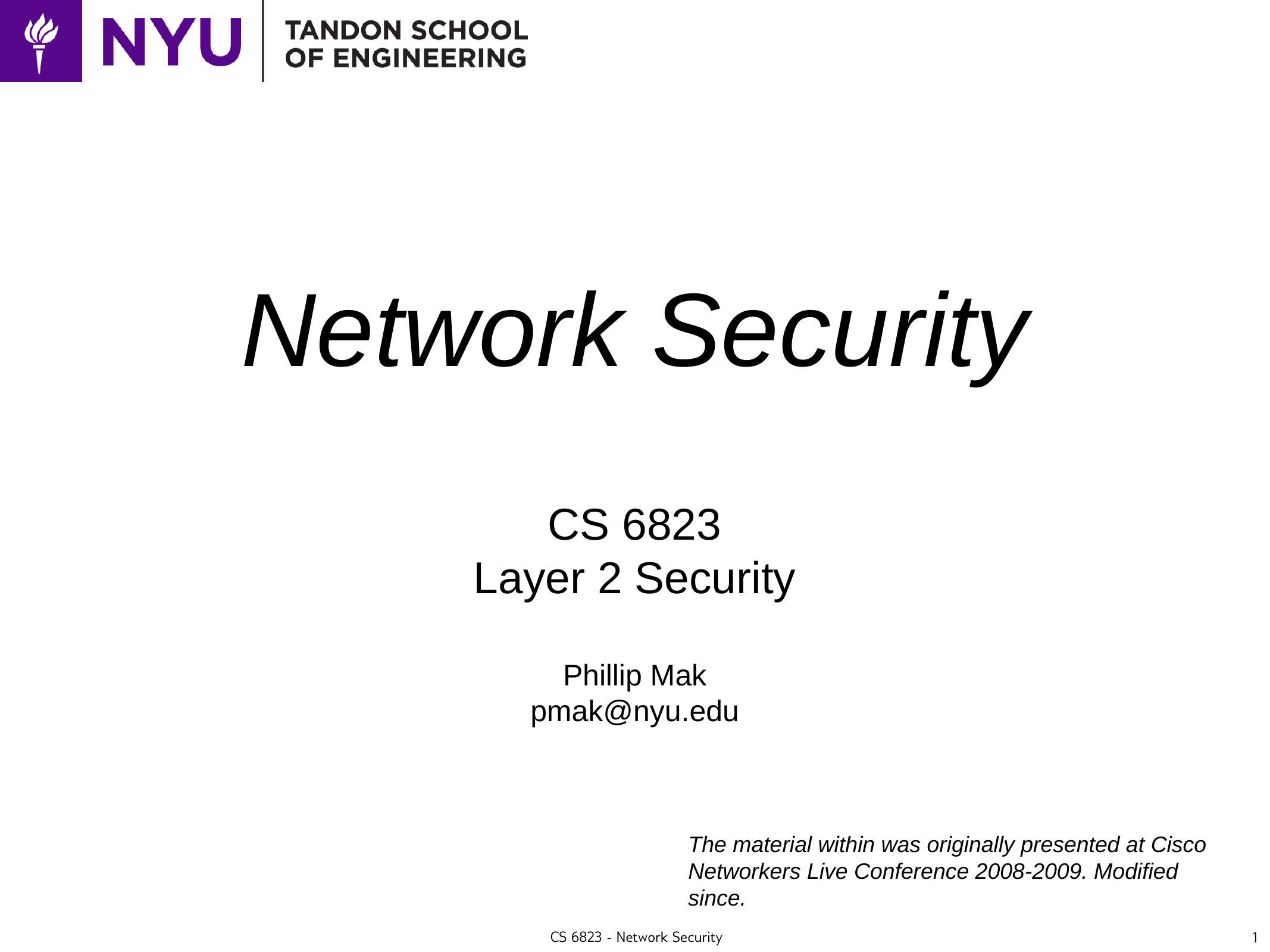

# Network Security
CS 6823
Layer 2 Security

Phillip Mak
pmak@nyu.edu
The material within was originally presented at Cisco
Networkers Live Conference 2008-2009. Modified since.
1